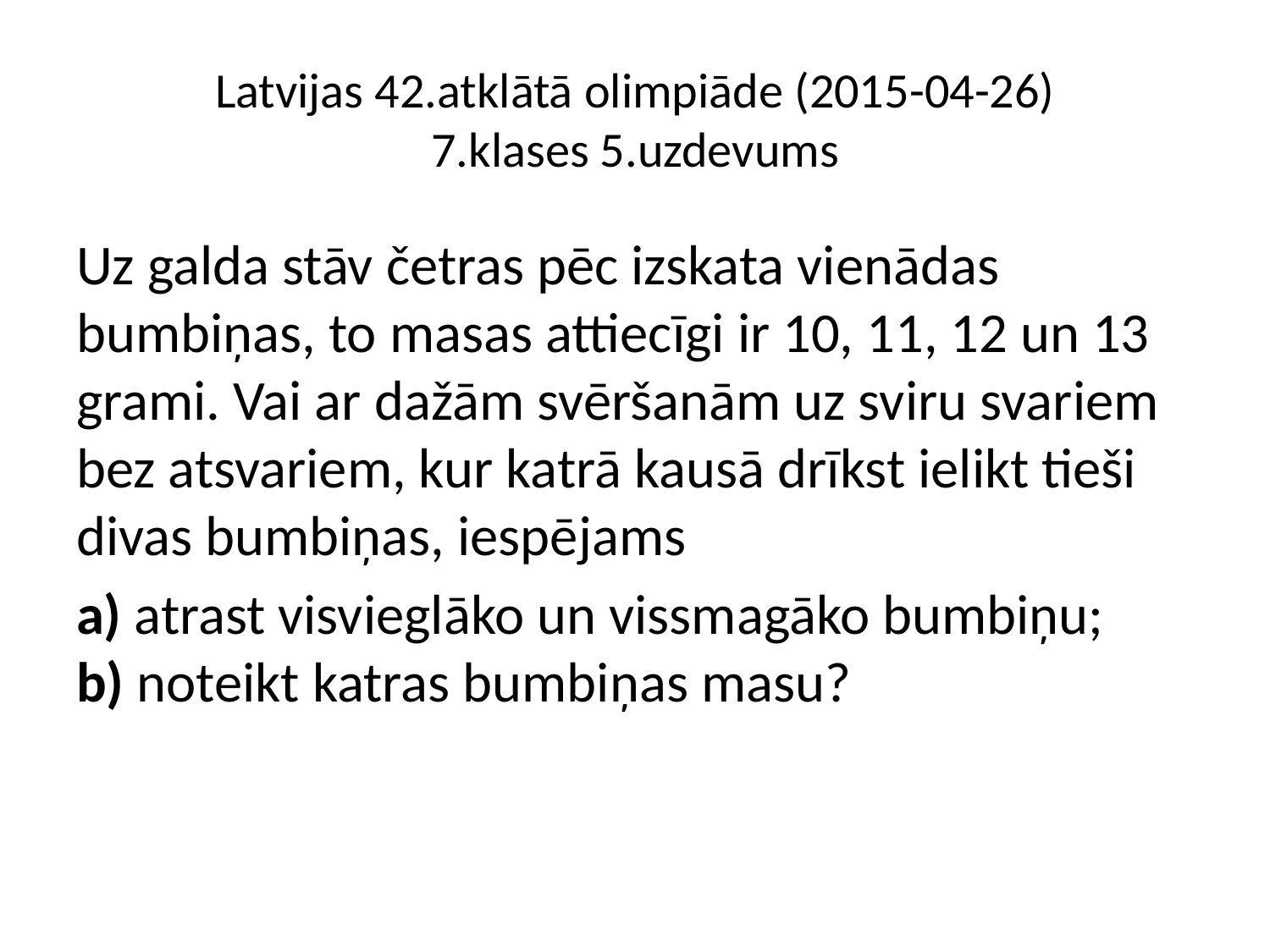

# Latvijas 42.atklātā olimpiāde (2015-04-26) 7.klases 5.uzdevums
Uz galda stāv četras pēc izskata vienādas bumbiņas, to masas attiecīgi ir 10, 11, 12 un 13 grami. Vai ar dažām svēršanām uz sviru svariem bez atsvariem, kur katrā kausā drīkst ielikt tieši divas bumbiņas, iespējams
a) atrast visvieglāko un vissmagāko bumbiņu;
b) noteikt katras bumbiņas masu?